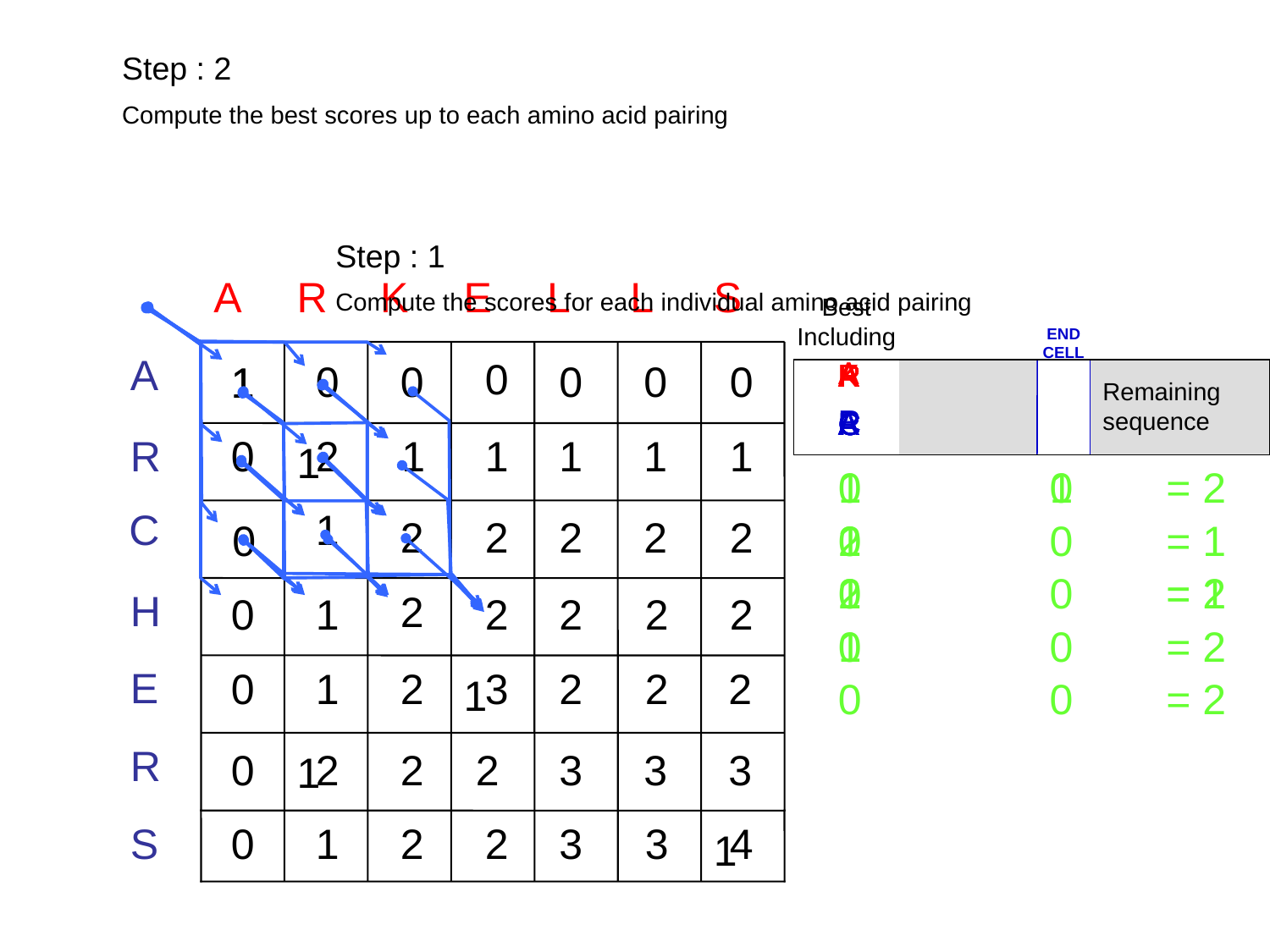

Step : 2
Compute the best scores up to each amino acid pairing

Step : 1
Compute the scores for each individual amino acid pairing

A

R

K

E

L

L

S

Best Including

END CELL

A

0
A
R
1

1

1

1

1

1
0
0
0
0
0
A
A
R
R
R
A
R
A
R
A
A
C
R
C
K
A
K
R
K
C
R
C
A
C

            -

-

Remaining sequence
A   R   K   E    L    L   S

            -
-
A   R   C   H   E   R   S

R

0

2

1

1
1

1

1

1
0
1
0
= 2

C

1

2
2
2
2
2
0
1
2
0
0
= 1

0
1
2
0
= 2
= 1

H

2

0

1
2
2
2
2
0
1
0
= 2

E

0
1

2

3
2

2
2
0
0
= 2

R

0
2
2
2
3
3
3

S

0
1
2
2
3
3
4